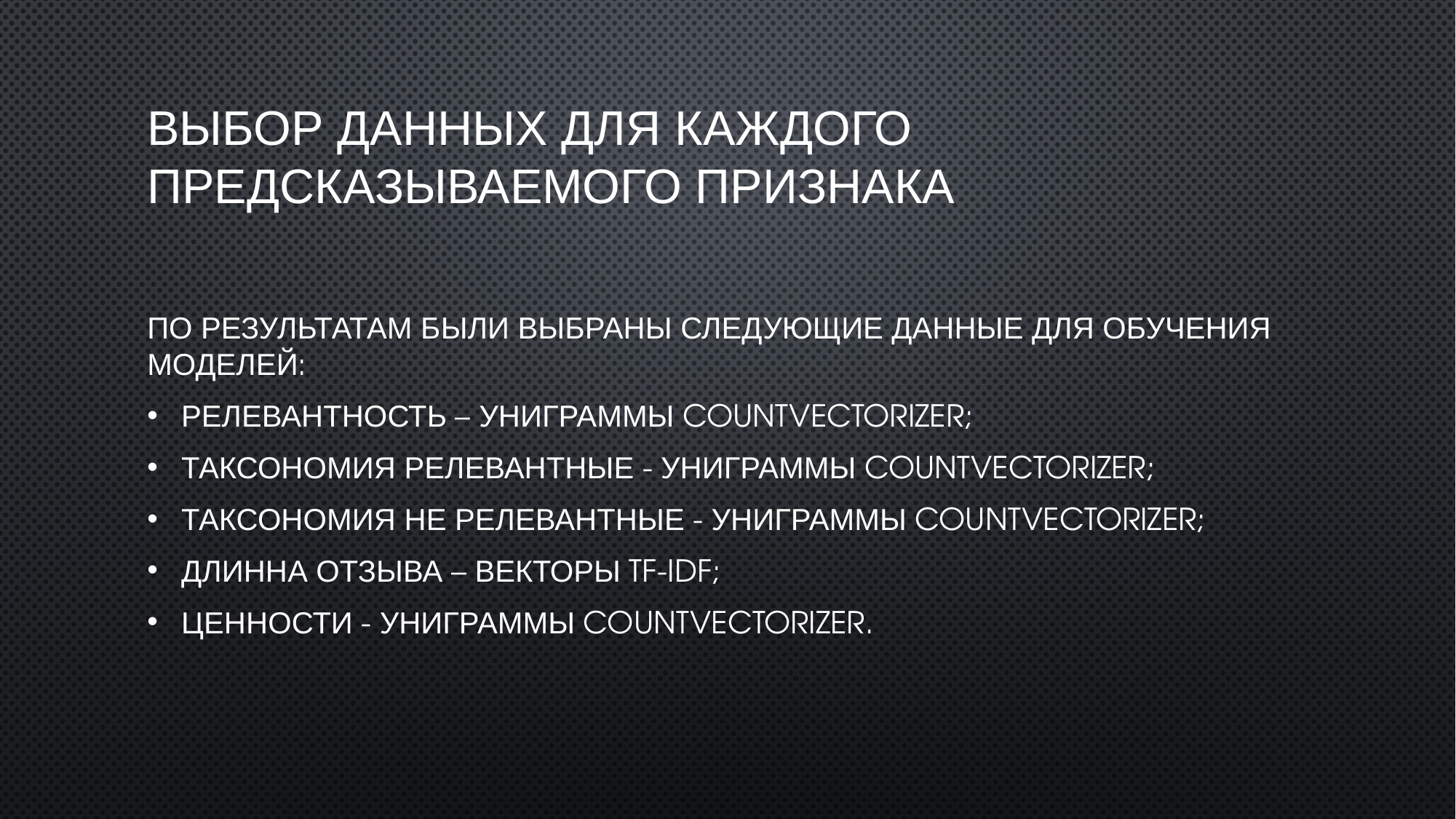

# Выбор данных для каждого предсказываемого признака
По результатам были выбраны следующие данные для обучения моделей:
Релевантность – униграммы CountVectorizer;
Таксономия релевантные - униграммы CountVectorizer;
Таксономия не релевантные - униграммы CountVectorizer;
Длинна отзыва – векторы TF-IDF;
Ценности - униграммы CountVectorizer.